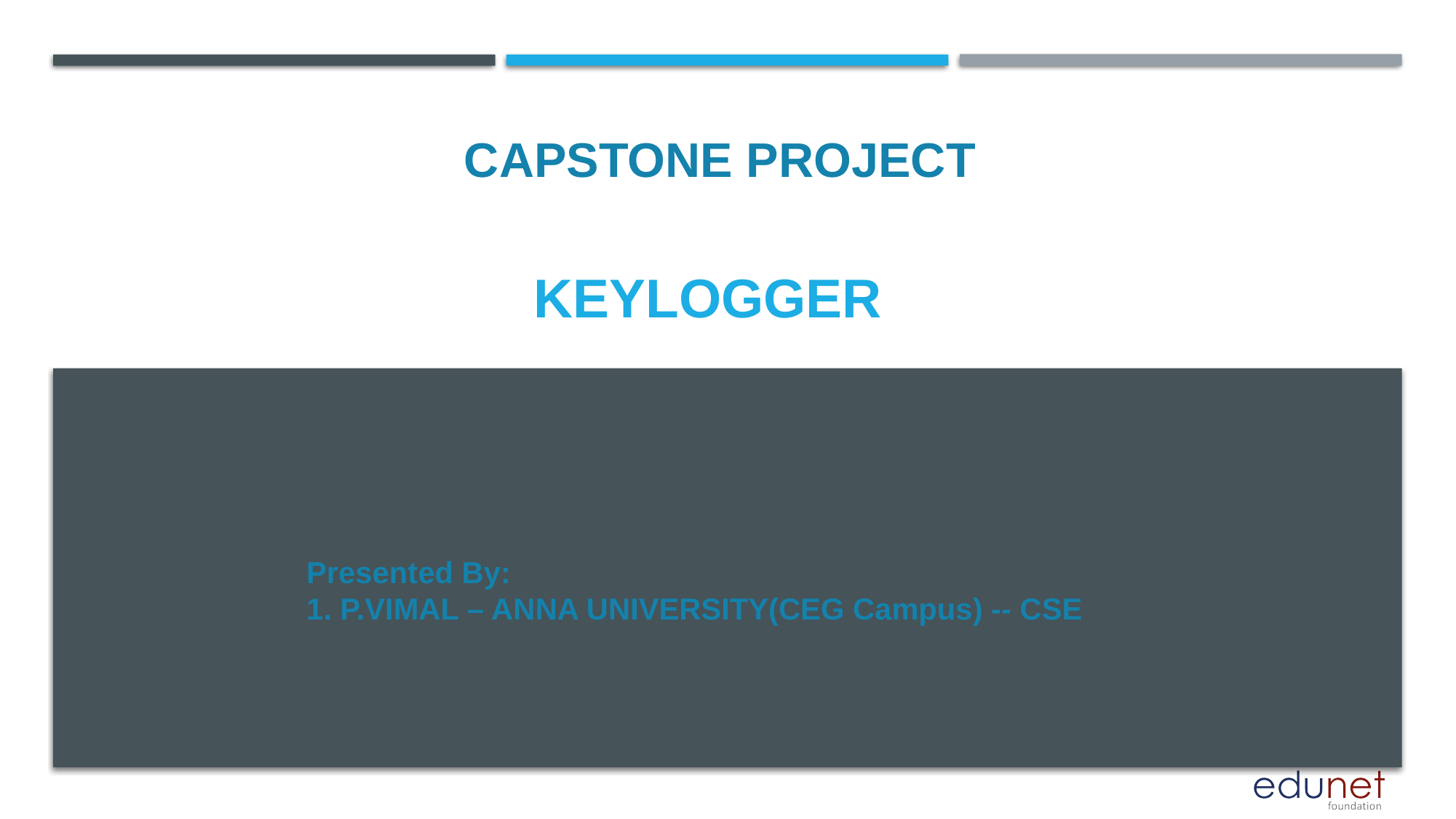

CAPSTONE PROJECT
# KEYLOGGER
Presented By:
1. P.VIMAL – ANNA UNIVERSITY(CEG Campus) -- CSE